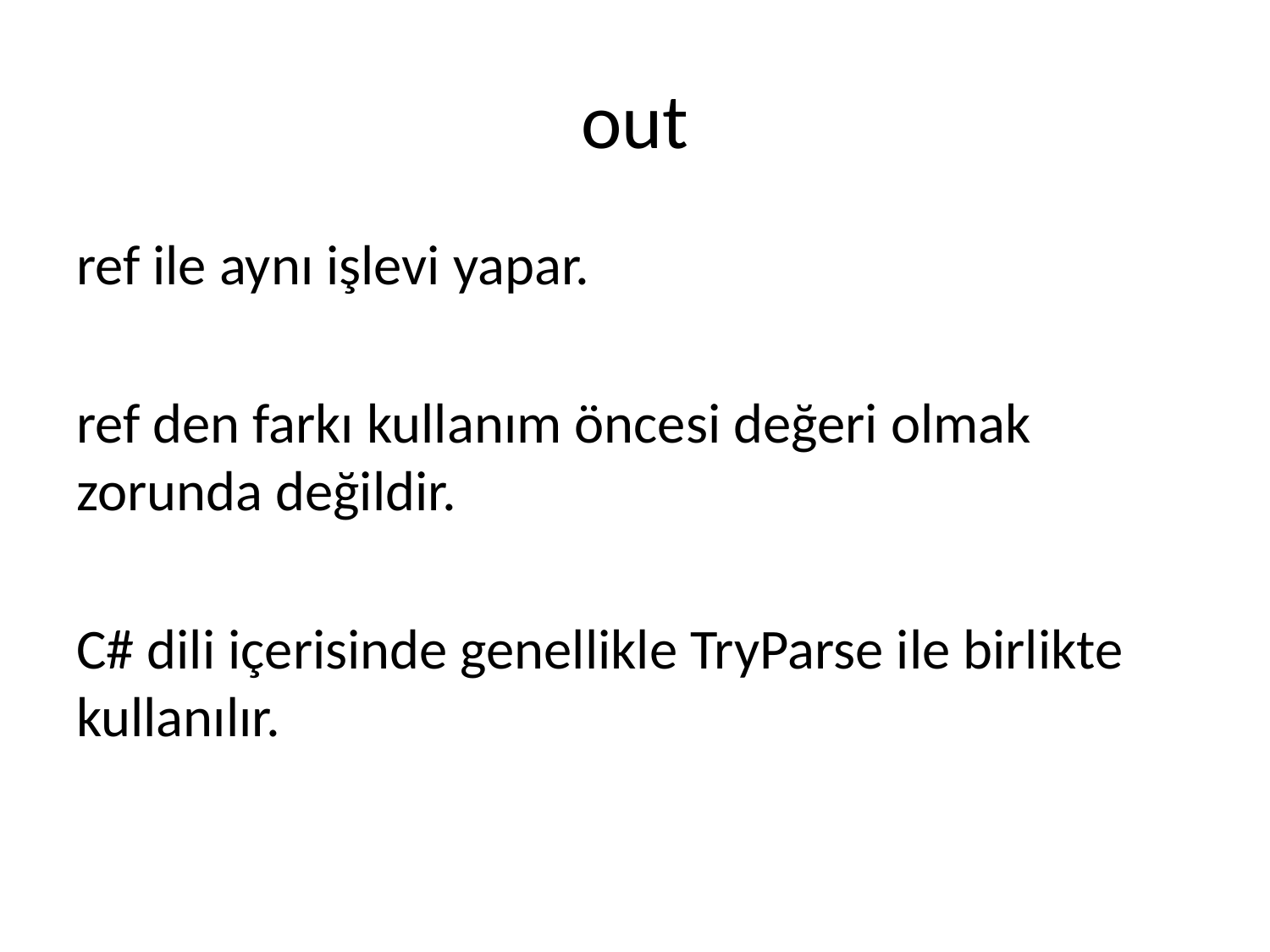

# out
ref ile aynı işlevi yapar.

ref den farkı kullanım öncesi değeri olmak zorunda değildir.

C# dili içerisinde genellikle TryParse ile birlikte kullanılır.